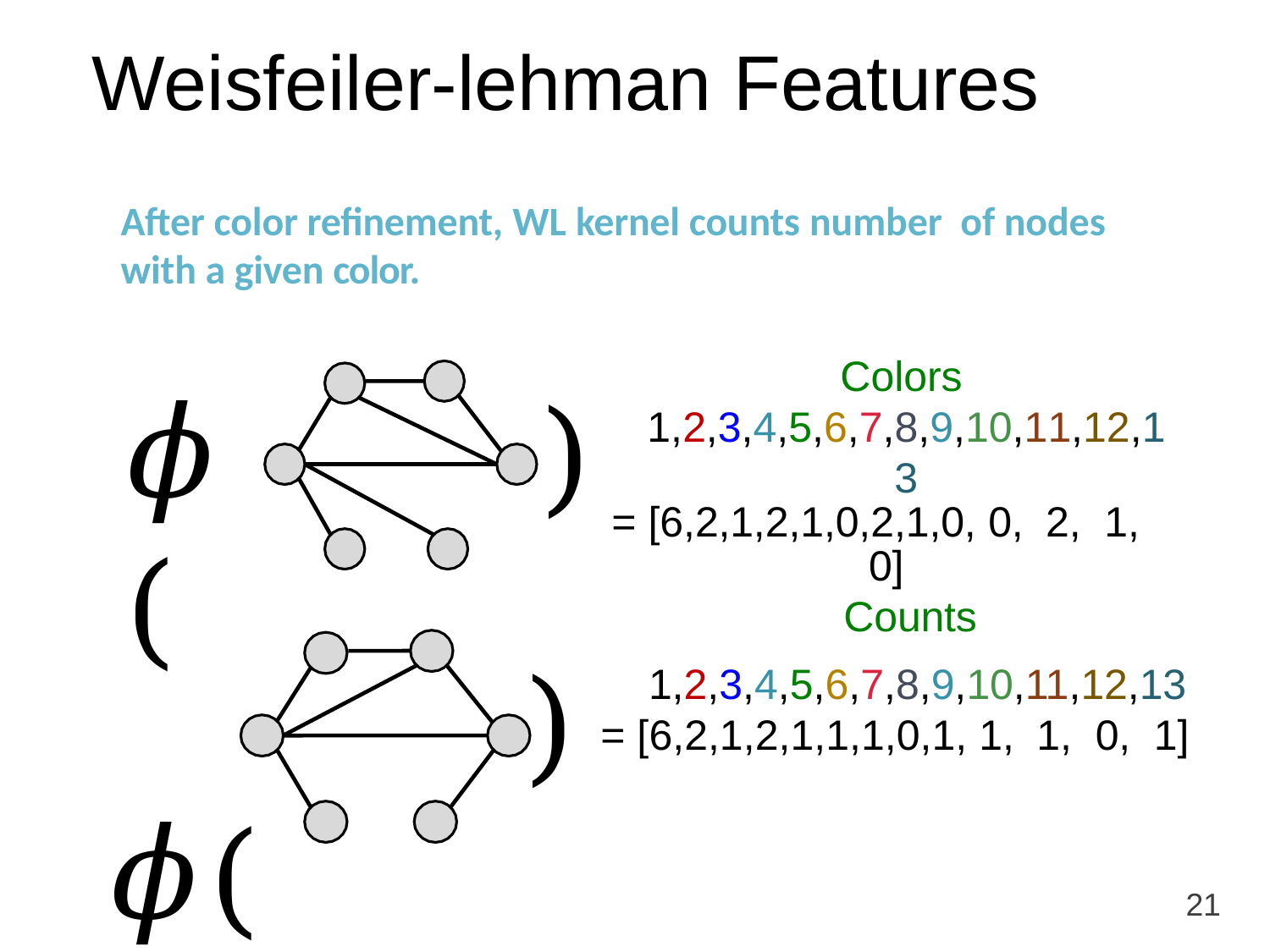

# Weisfeiler-lehman Features
After color refinement, WL kernel counts number  of nodes with a given color.
Colors  1,2,3,4,5,6,7,8,9,10,11,12,13
= [6,2,1,2,1,0,2,1,0, 0,	2,	1,	0]
Counts

𝜙(
𝜙(
)
)

1,2,3,4,5,6,7,8,9,10,11,12,13
= [6,2,1,2,1,1,1,0,1, 1,	1,	0,	1]